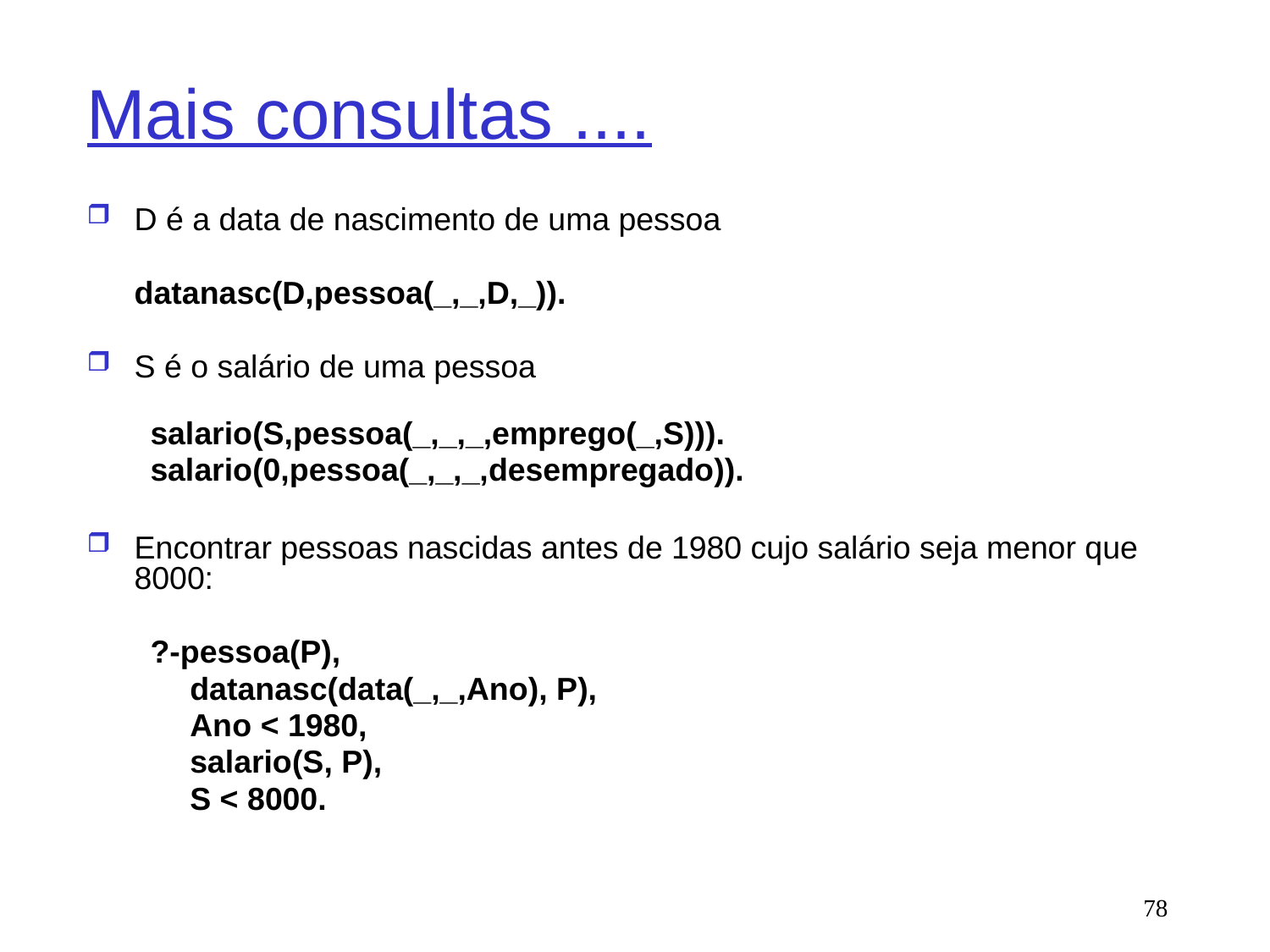

# Mais consultas ....
D é a data de nascimento de uma pessoa

	datanasc(D,pessoa(_,_,D,_)).

S é o salário de uma pessoa
salario(S,pessoa(_,_,_,emprego(_,S))).
salario(0,pessoa(_,_,_,desempregado)).

Encontrar pessoas nascidas antes de 1980 cujo salário seja menor que 8000:

?-pessoa(P),
	datanasc(data(_,_,Ano), P),
	Ano < 1980,
	salario(S, P),
	S < 8000.